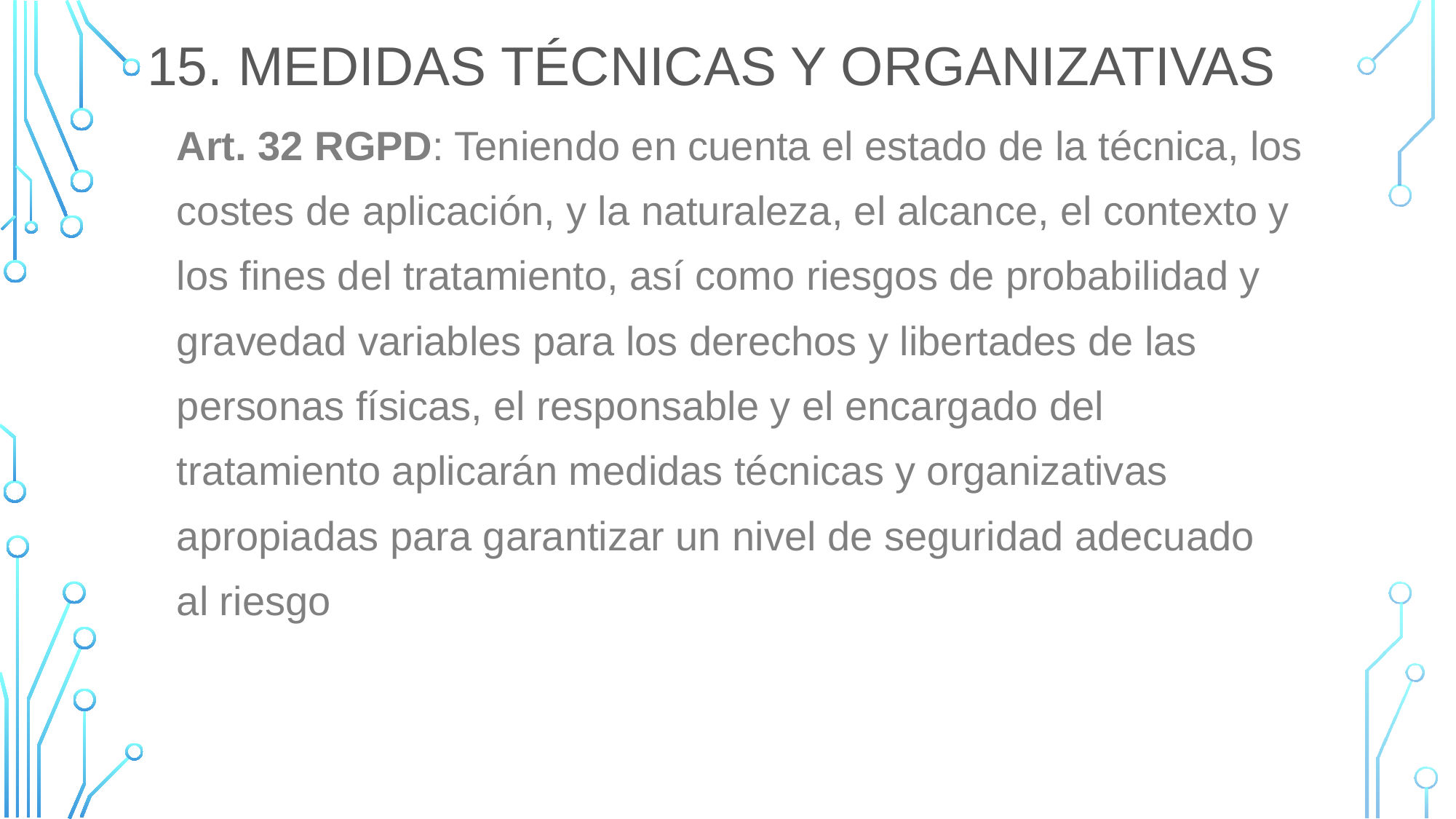

# 15. Medidas técnicas y organizativas
Art. 32 RGPD: Teniendo en cuenta el estado de la técnica, los
costes de aplicación, y la naturaleza, el alcance, el contexto y
los fines del tratamiento, así como riesgos de probabilidad y
gravedad variables para los derechos y libertades de las
personas físicas, el responsable y el encargado del
tratamiento aplicarán medidas técnicas y organizativas
apropiadas para garantizar un nivel de seguridad adecuado
al riesgo